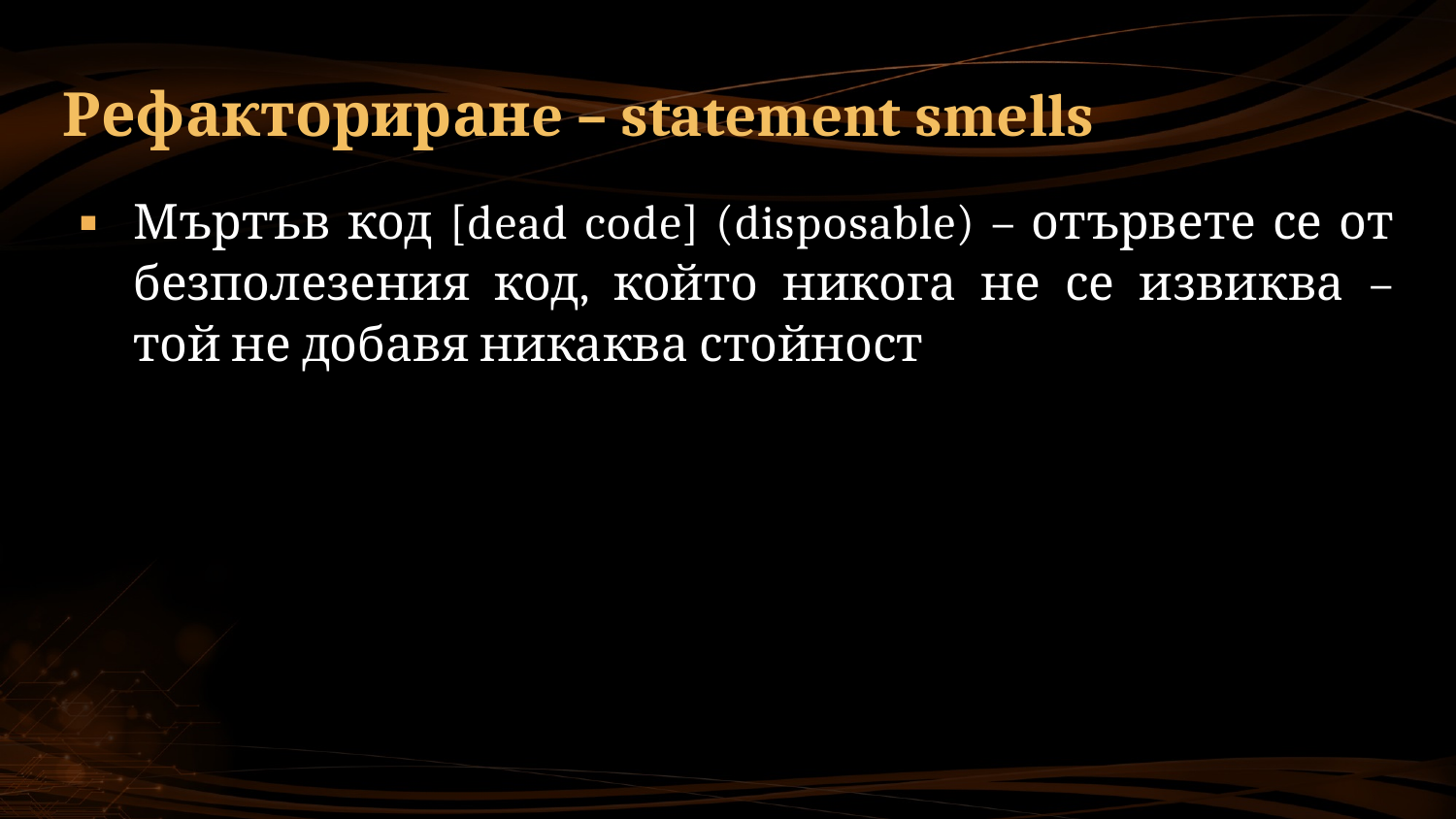

# Рефакториранe – statement smells
Мъртъв код [dead code] (disposable) – отървете се от безполезения код, който никога не се извиква – той не добавя никаква стойност